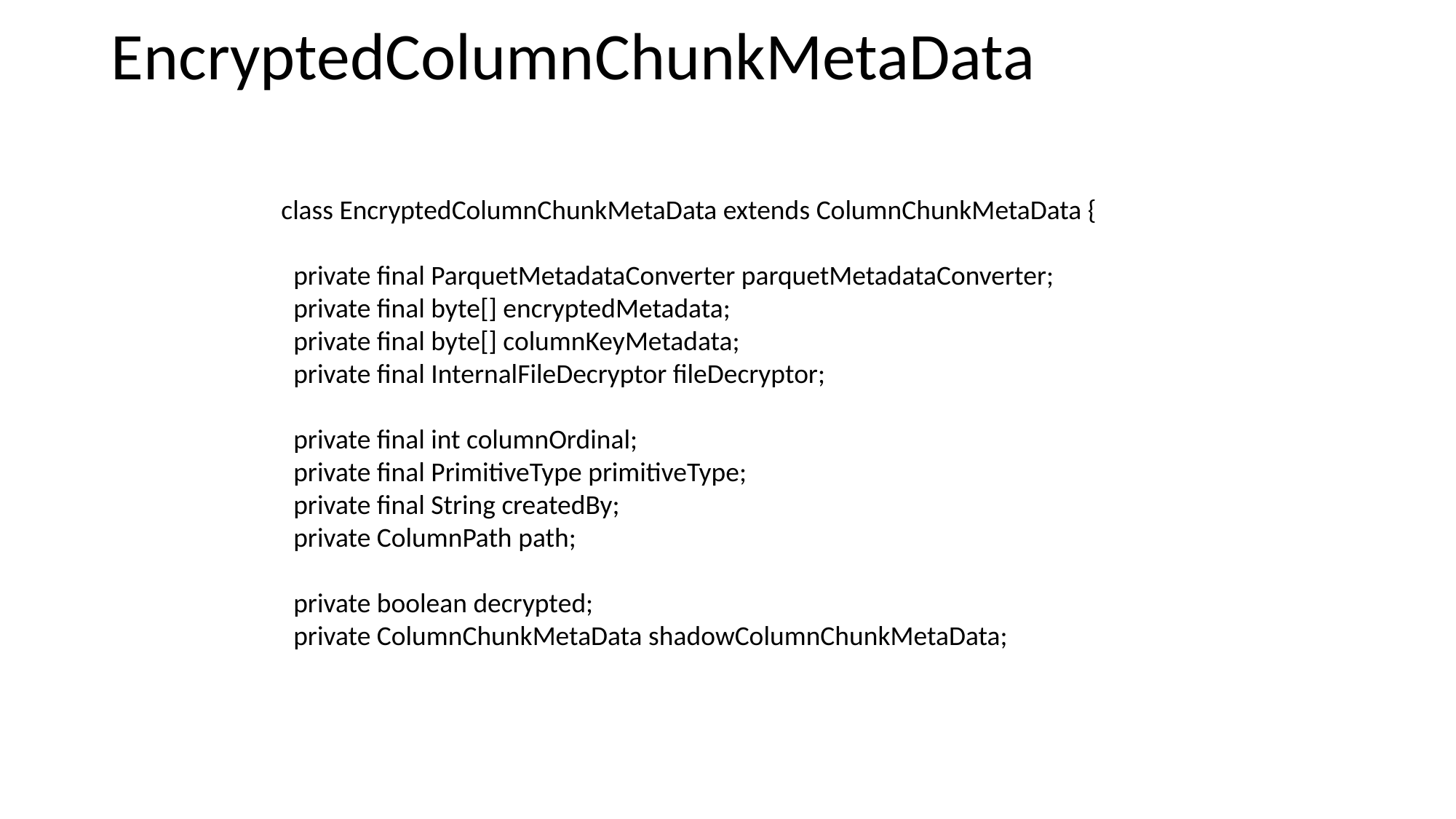

# EncryptedColumnChunkMetaData
class EncryptedColumnChunkMetaData extends ColumnChunkMetaData {

  private final ParquetMetadataConverter parquetMetadataConverter;
  private final byte[] encryptedMetadata;
  private final byte[] columnKeyMetadata;
  private final InternalFileDecryptor fileDecryptor;

  private final int columnOrdinal;
  private final PrimitiveType primitiveType;
  private final String createdBy;
  private ColumnPath path;

  private boolean decrypted;
  private ColumnChunkMetaData shadowColumnChunkMetaData;